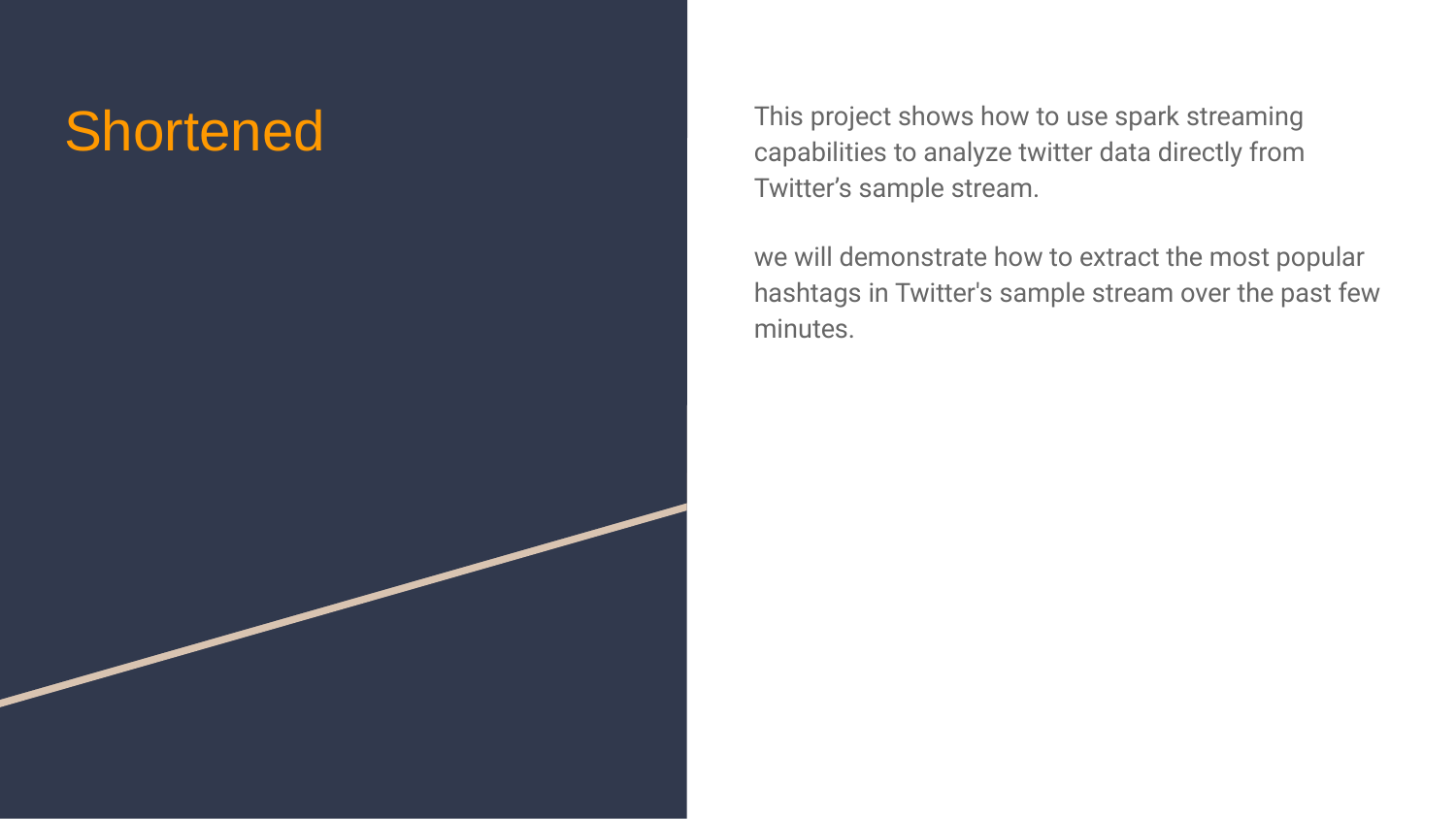

# Shortened
This project shows how to use spark streaming capabilities to analyze twitter data directly from Twitter’s sample stream.
we will demonstrate how to extract the most popular hashtags in Twitter's sample stream over the past few minutes.